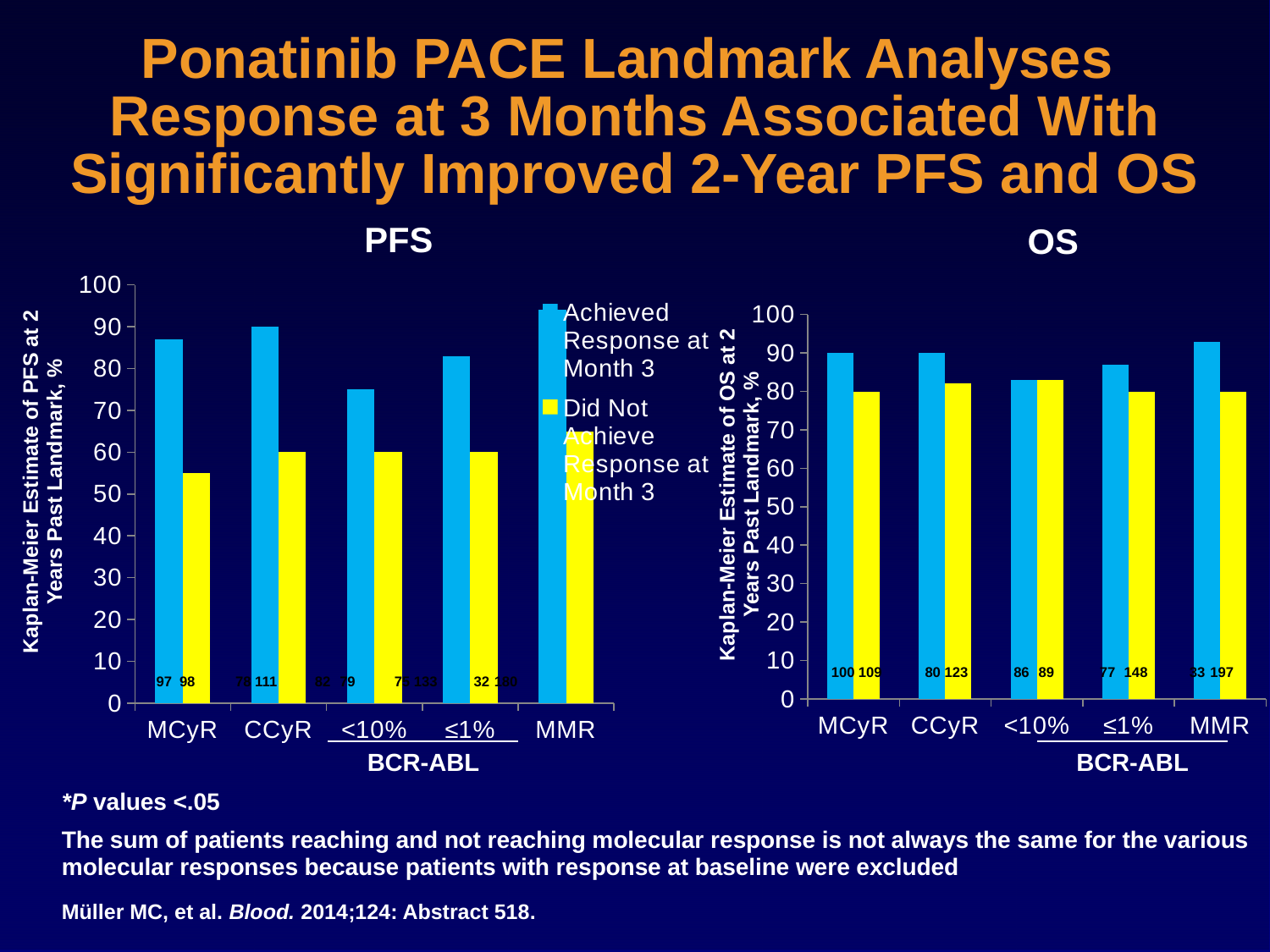

Ponatinib PACE Landmark Analyses
Response at 3 Months Associated With Significantly Improved 2-Year PFS and OS
PFS
OS

### Chart

| Category | Achieved Response at Month 3 | Did Not Achieve Response at Month 3 |
|---|---|---|
| MCyR | 87.0 | 55.0 |
| CCyR | 90.0 | 60.0 |
| <10% | 75.0 | 60.0 |
| ≤1% | 83.0 | 60.0 |
| MMR | 94.0 | 65.0 |

### Chart

| Category | Achieved Response at Month 3 | Did Not Achieve Response at Month 3 |
|---|---|---|
| MCyR | 90.0 | 80.0 |
| CCyR | 90.0 | 82.0 |
| <10% | 83.0 | 83.0 |
| ≤1% | 87.0 | 80.0 |
| MMR | 93.0 | 80.0 |
Kaplan-Meier Estimate of PFS at 2 Years Past Landmark, %
Kaplan-Meier Estimate of OS at 2 Years Past Landmark, %
100
109
80
123
86
89
77
148
33
197
97
98
78
111
82
79
75
133
32
180
BCR-ABL
BCR-ABL
*P values <.05
The sum of patients reaching and not reaching molecular response is not always the same for the various molecular responses because patients with response at baseline were excluded
Müller MC, et al. Blood. 2014;124: Abstract 518.